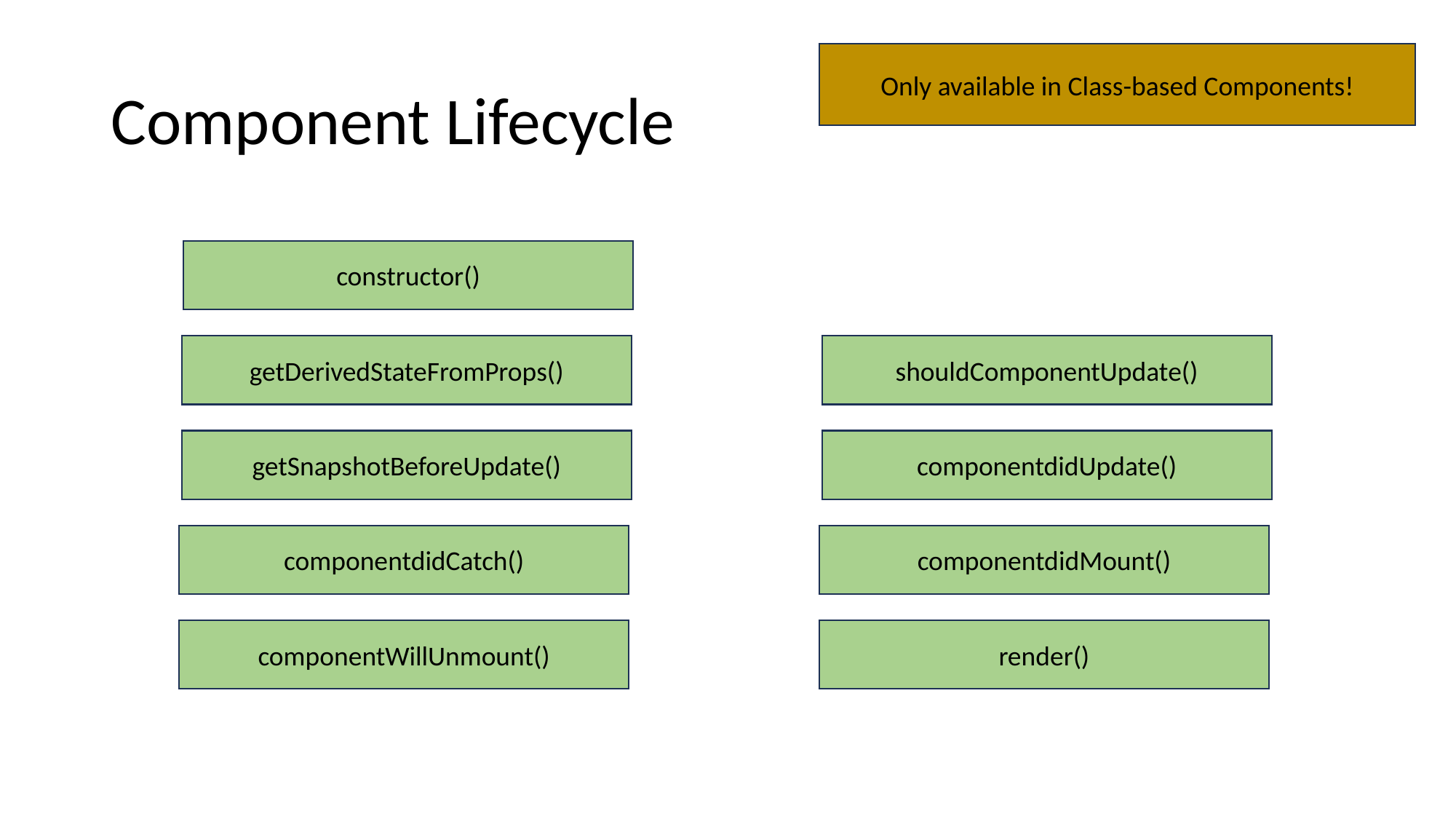

# Component Lifecycle
Only available in Class-based Components!
constructor()
getDerivedStateFromProps()
shouldComponentUpdate()
getSnapshotBeforeUpdate()
componentdidUpdate()
componentdidCatch()
componentdidMount()
componentWillUnmount()
render()